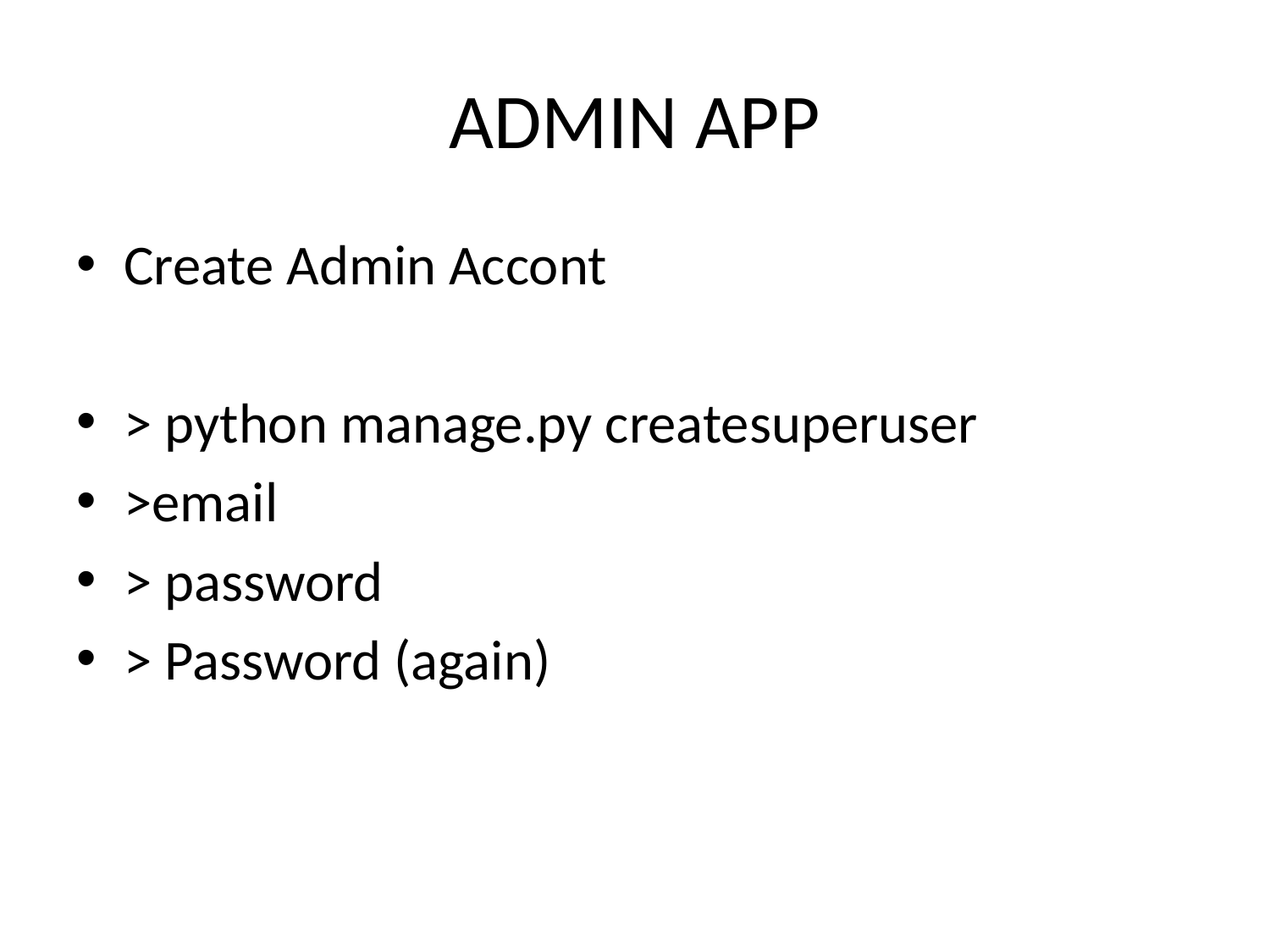

# ADMIN APP
Create Admin Accont

> python manage.py createsuperuser
>email
> password
> Password (again)